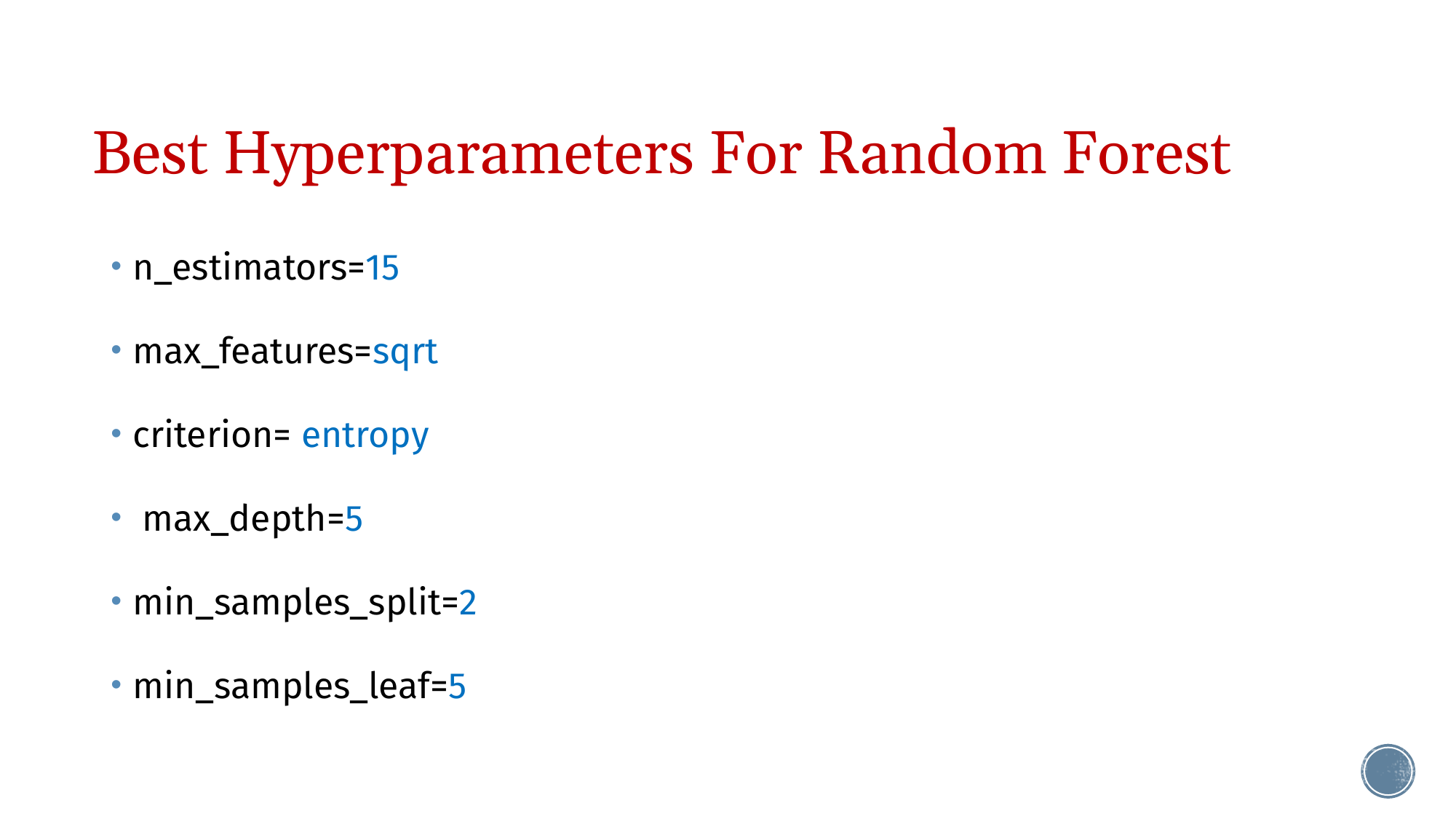

# Best Hyperparameters For Random Forest
n_estimators=15
max_features=sqrt
criterion= entropy
 max_depth=5
min_samples_split=2
min_samples_leaf=5